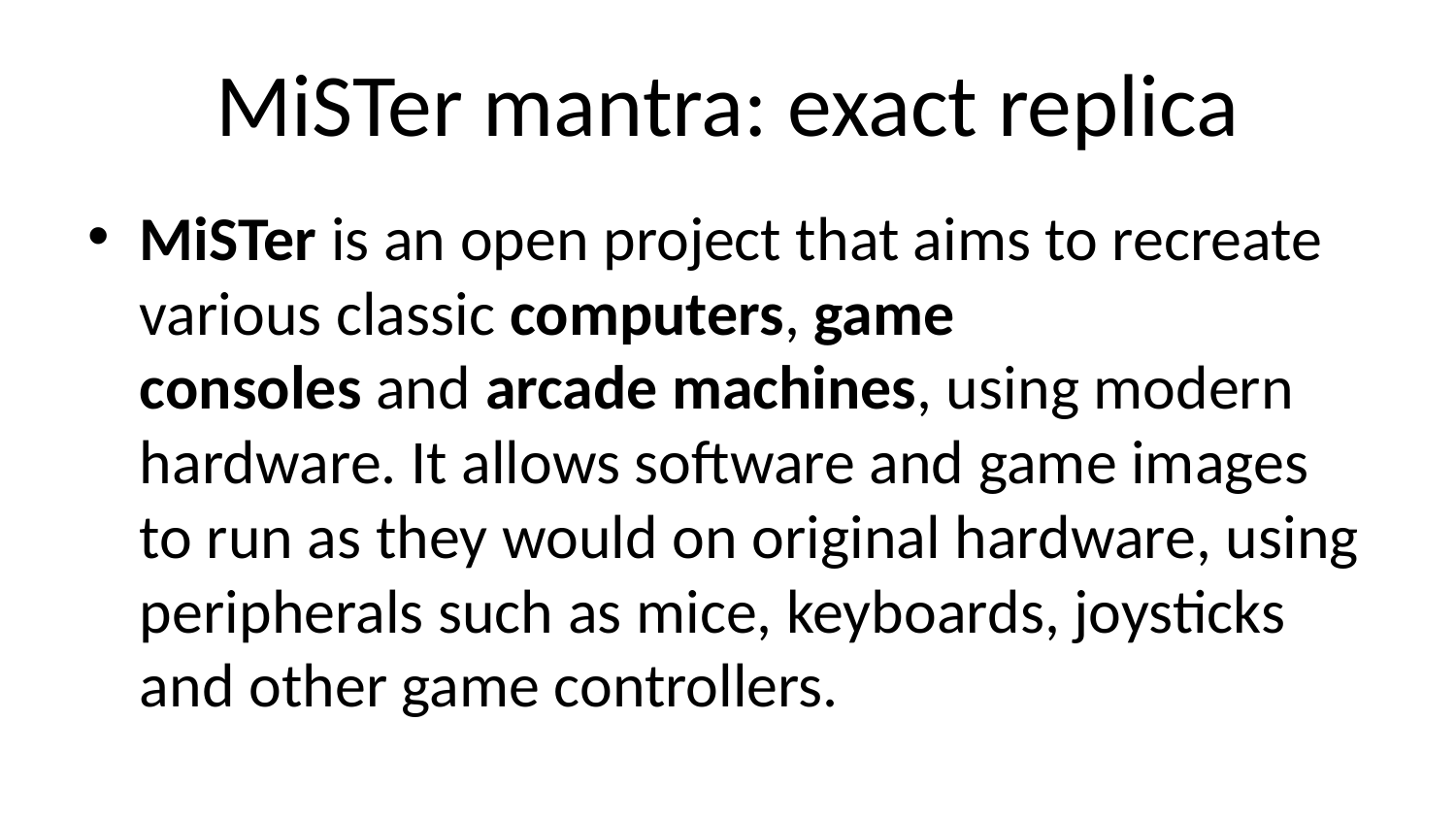

# MiSTer mantra: exact replica
MiSTer is an open project that aims to recreate various classic computers, game consoles and arcade machines, using modern hardware. It allows software and game images to run as they would on original hardware, using peripherals such as mice, keyboards, joysticks and other game controllers.